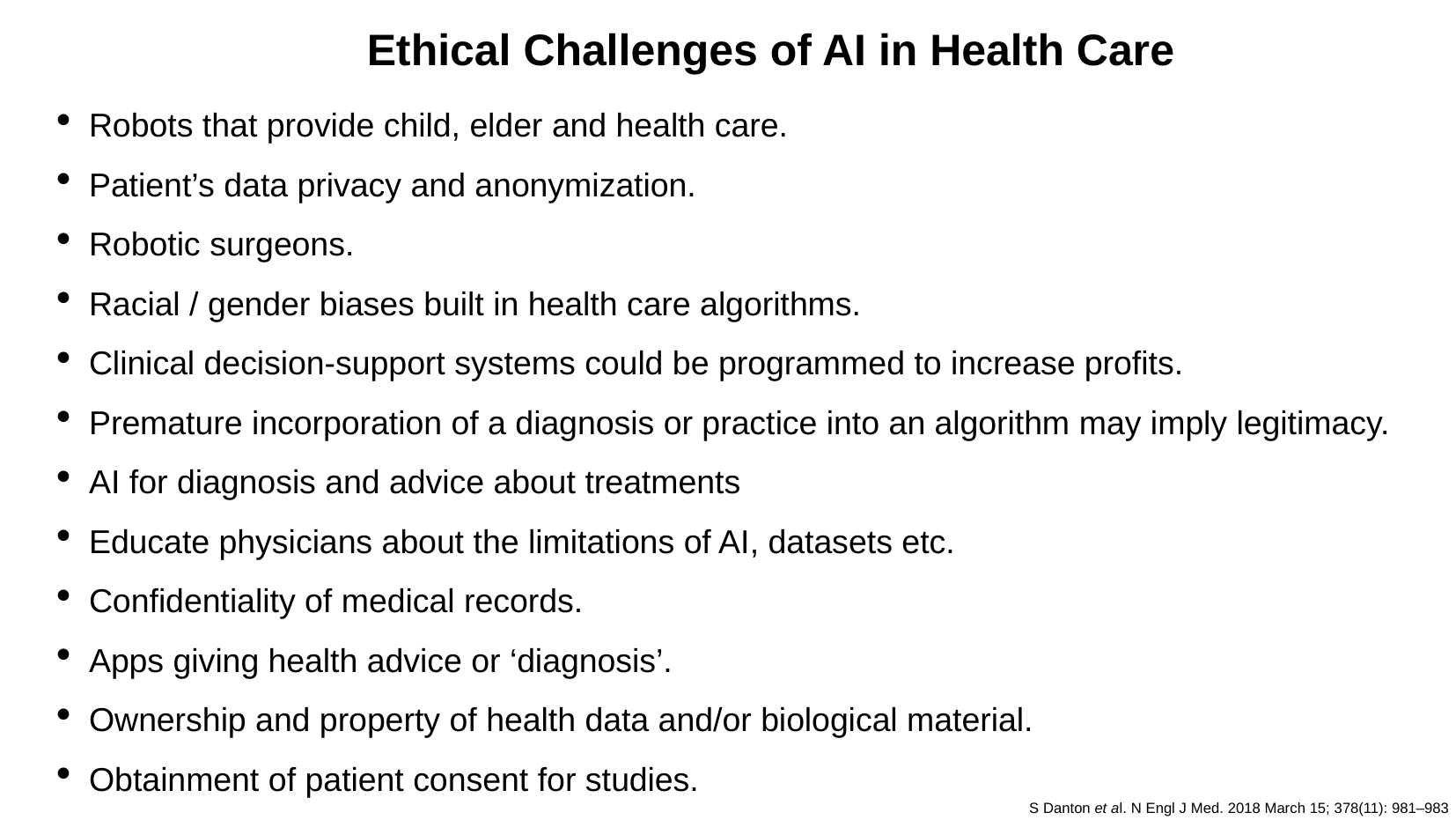

Ethical Challenges of AI in Health Care
Robots that provide child, elder and health care.
Patient’s data privacy and anonymization.
Robotic surgeons.
Racial / gender biases built in health care algorithms.
Clinical decision-support systems could be programmed to increase profits.
Premature incorporation of a diagnosis or practice into an algorithm may imply legitimacy.
AI for diagnosis and advice about treatments
Educate physicians about the limitations of AI, datasets etc.
Confidentiality of medical records.
Apps giving health advice or ‘diagnosis’.
Ownership and property of health data and/or biological material.
Obtainment of patient consent for studies.
S Danton et al. N Engl J Med. 2018 March 15; 378(11): 981–983